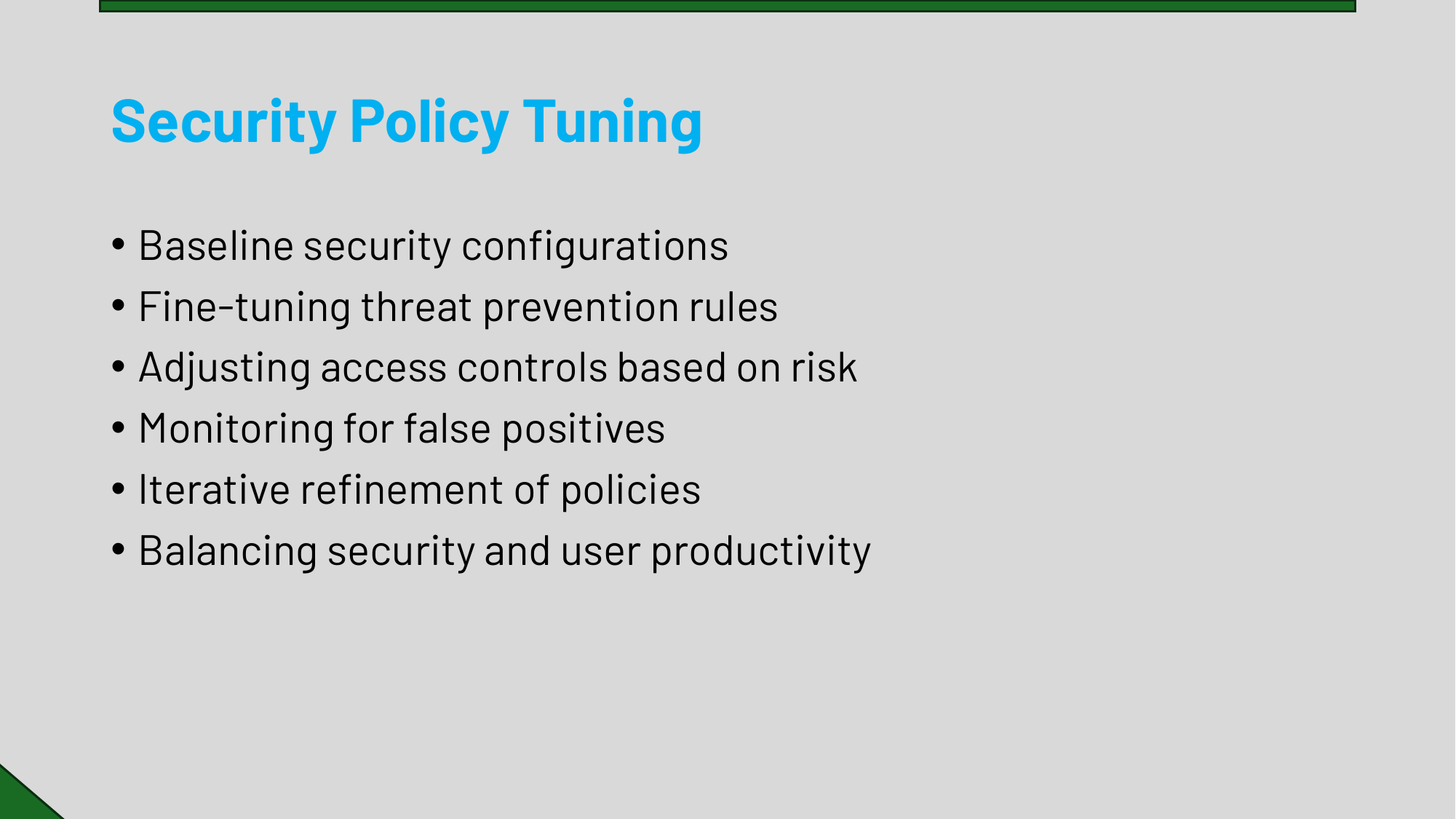

# Security Policy Tuning
Baseline security configurations
Fine-tuning threat prevention rules
Adjusting access controls based on risk
Monitoring for false positives
Iterative refinement of policies
Balancing security and user productivity